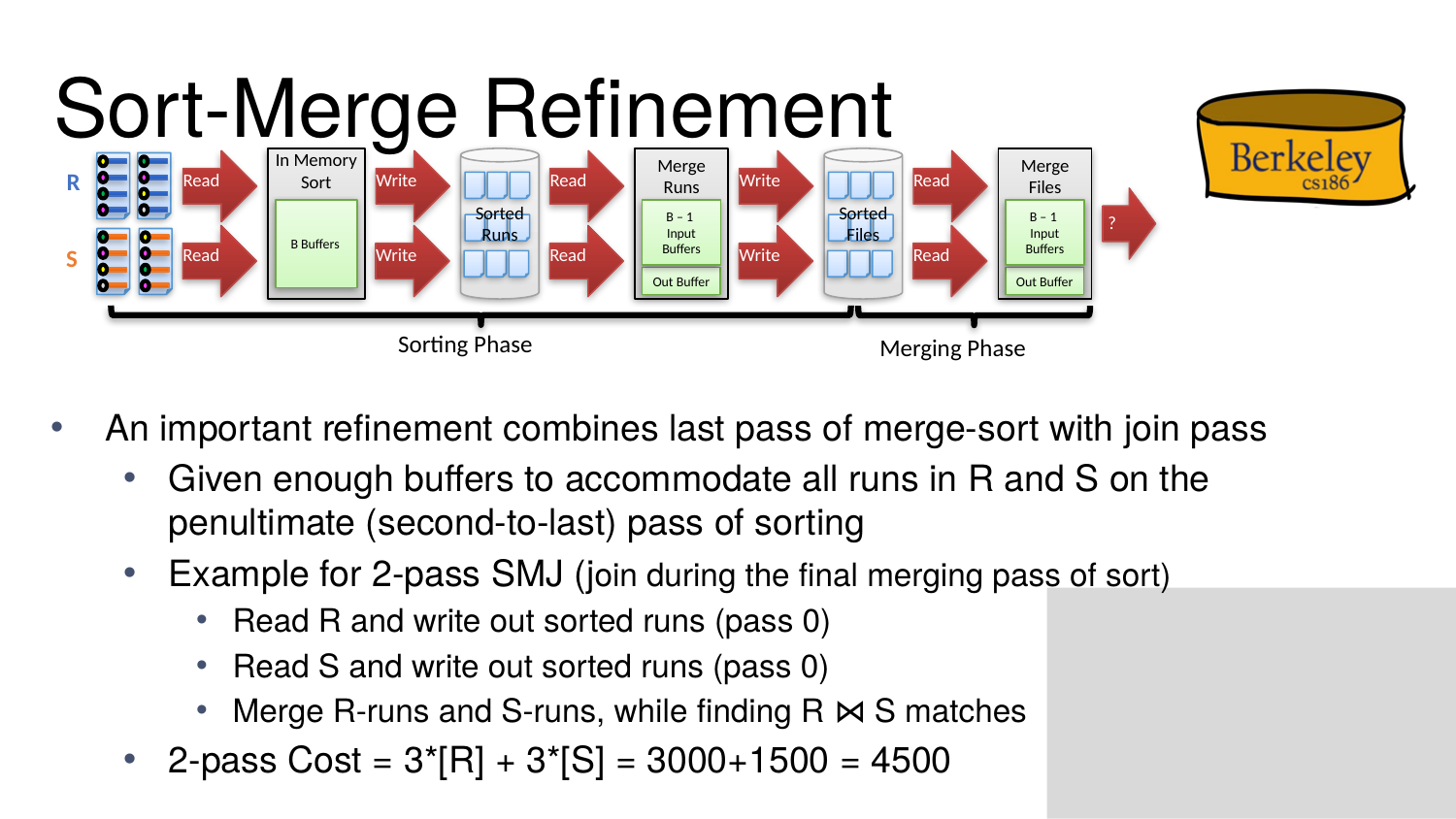

# Sort-Merge Refinement

Sorted
Runs

Sorted
Files

In Memory
Sort

Merge
Runs

B – 1
Input
Buffers

Out Buffer

Merge
Files

B – 1
Input
Buffers

Out Buffer

Read

Read

Write

Write

Read

Read

Write

Write

Read

Read

R

S

?

Sorting Phase
Merging Phase

B Buffers
An important refinement combines last pass of merge-sort with join pass
Given enough buffers to accommodate all runs in R and S on the penultimate (second-to-last) pass of sorting
Example for 2-pass SMJ (join during the final merging pass of sort)
Read R and write out sorted runs (pass 0)
Read S and write out sorted runs (pass 0)
Merge R-runs and S-runs, while finding R ⋈ S matches
2-pass Cost = 3*[R] + 3*[S] = 3000+1500 = 4500